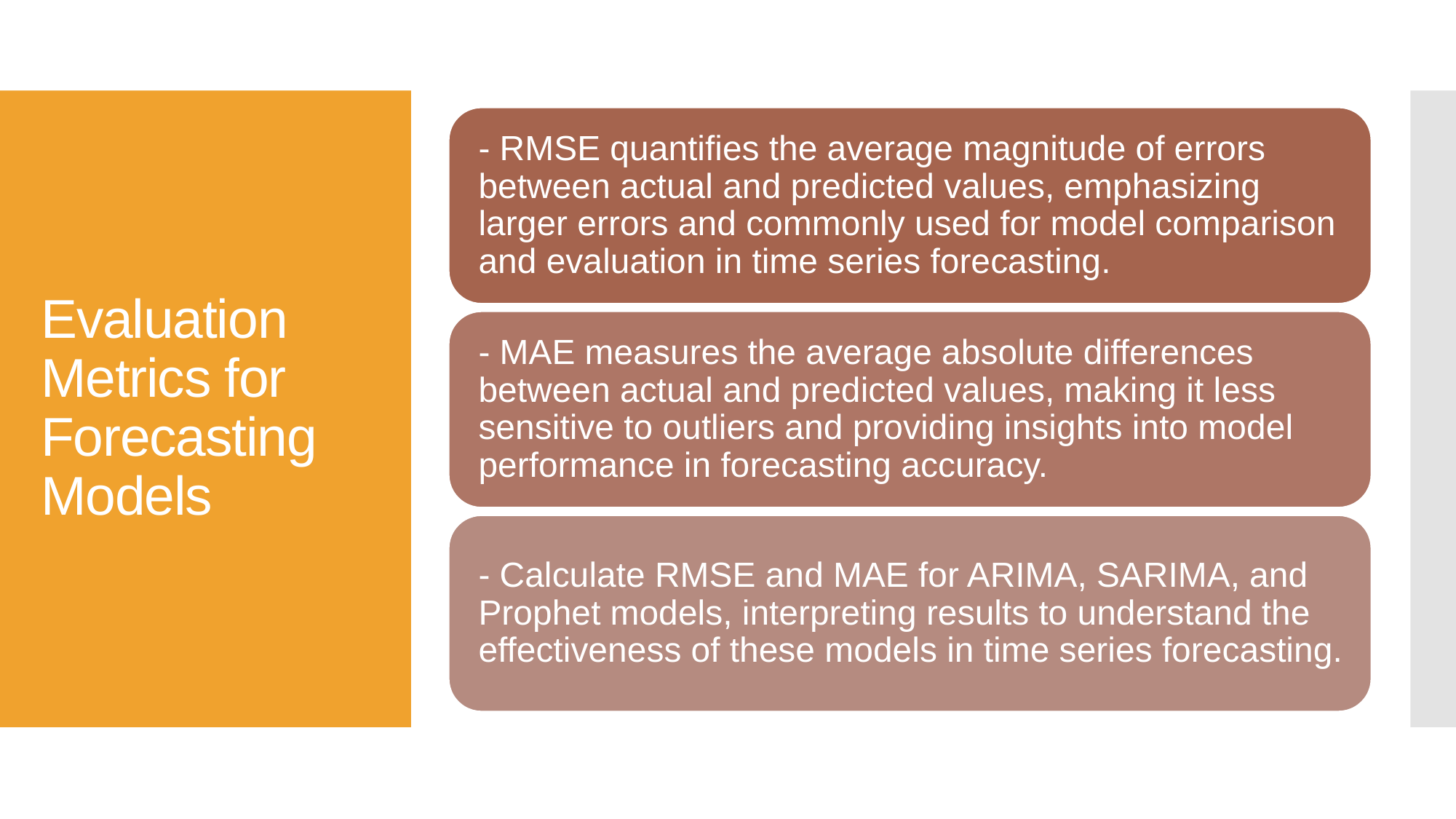

- RMSE quantifies the average magnitude of errors between actual and predicted values, emphasizing larger errors and commonly used for model comparison and evaluation in time series forecasting.
- MAE measures the average absolute differences between actual and predicted values, making it less sensitive to outliers and providing insights into model performance in forecasting accuracy.
- Calculate RMSE and MAE for ARIMA, SARIMA, and Prophet models, interpreting results to understand the effectiveness of these models in time series forecasting.
# Evaluation Metrics for Forecasting Models